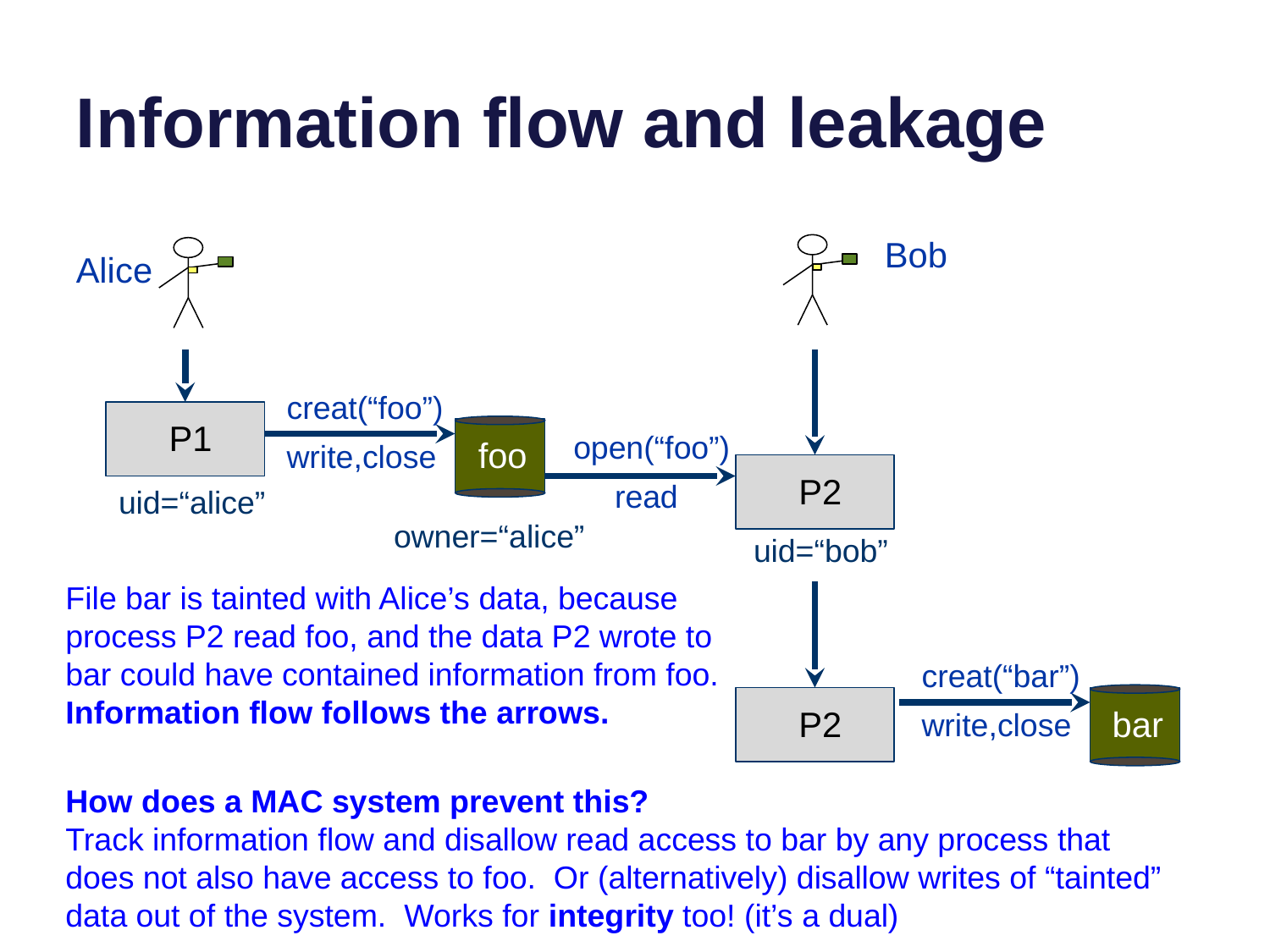

# Information flow and leakage
Bob

Alice
creat(“foo”)

P1

open(“foo”)
foo
write,close

P2
read
uid=“alice”

owner=“alice”
uid=“bob”
File bar is tainted with Alice’s data, because process P2 read foo, and the data P2 wrote to bar could have contained information from foo.
Information flow follows the arrows.
creat(“bar”)

P2
bar
write,close

How does a MAC system prevent this?
Track information flow and disallow read access to bar by any process that does not also have access to foo.  Or (alternatively) disallow writes of “tainted” data out of the system.  Works for integrity too! (it’s a dual)